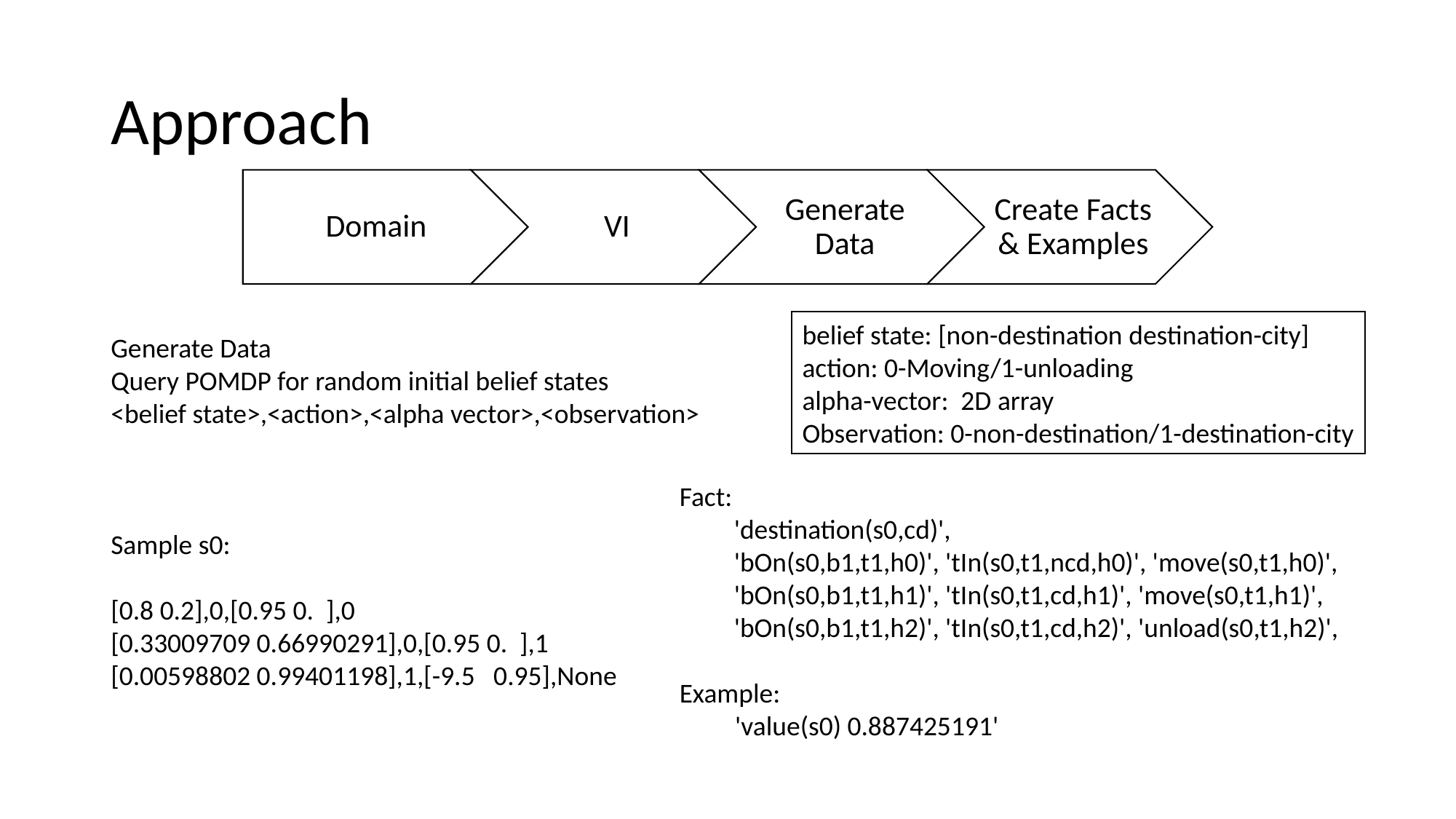

# Approach
Domain
VI
Generate Data
Create Facts & Examples
belief state: [non-destination destination-city]
action: 0-Moving/1-unloading
alpha-vector:  2D array
Observation: 0-non-destination/1-destination-city
Generate Data
Query POMDP for random initial belief states
<belief state>,<action>,<alpha vector>,<observation>

Sample s0:

[0.8 0.2],0,[0.95 0.  ],0
[0.33009709 0.66990291],0,[0.95 0.  ],1
[0.00598802 0.99401198],1,[-9.5   0.95],None
Fact:
'destination(s0,cd)',
'bOn(s0,b1,t1,h0)', 'tIn(s0,t1,ncd,h0)', 'move(s0,t1,h0)', 'bOn(s0,b1,t1,h1)', 'tIn(s0,t1,cd,h1)', 'move(s0,t1,h1)', 'bOn(s0,b1,t1,h2)', 'tIn(s0,t1,cd,h2)', 'unload(s0,t1,h2)',

Example:
         'value(s0) 0.887425191'